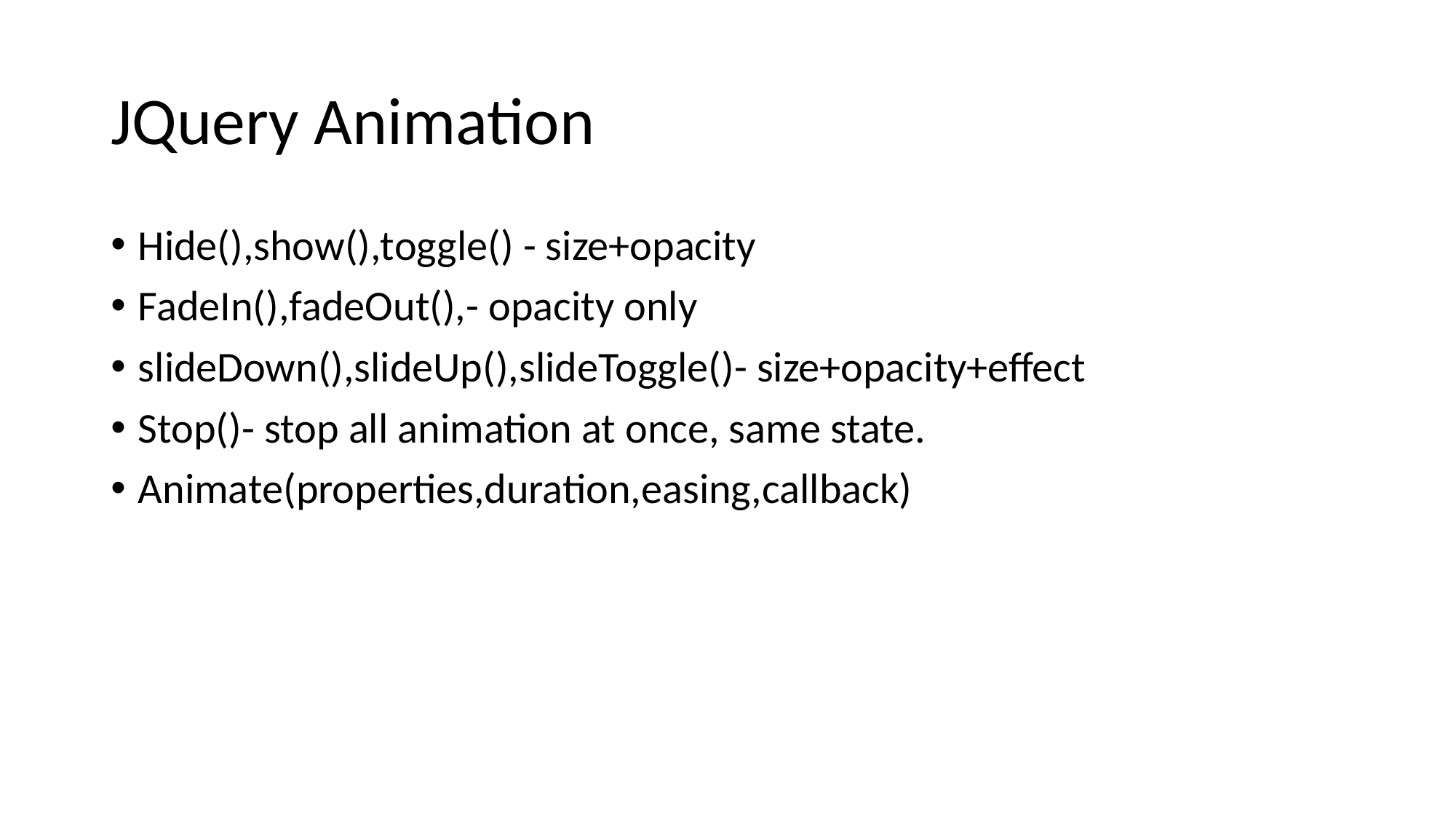

# JQuery Animation
Hide(),show(),toggle() - size+opacity
FadeIn(),fadeOut(),- opacity only
slideDown(),slideUp(),slideToggle()- size+opacity+effect
Stop()- stop all animation at once, same state.
Animate(properties,duration,easing,callback)